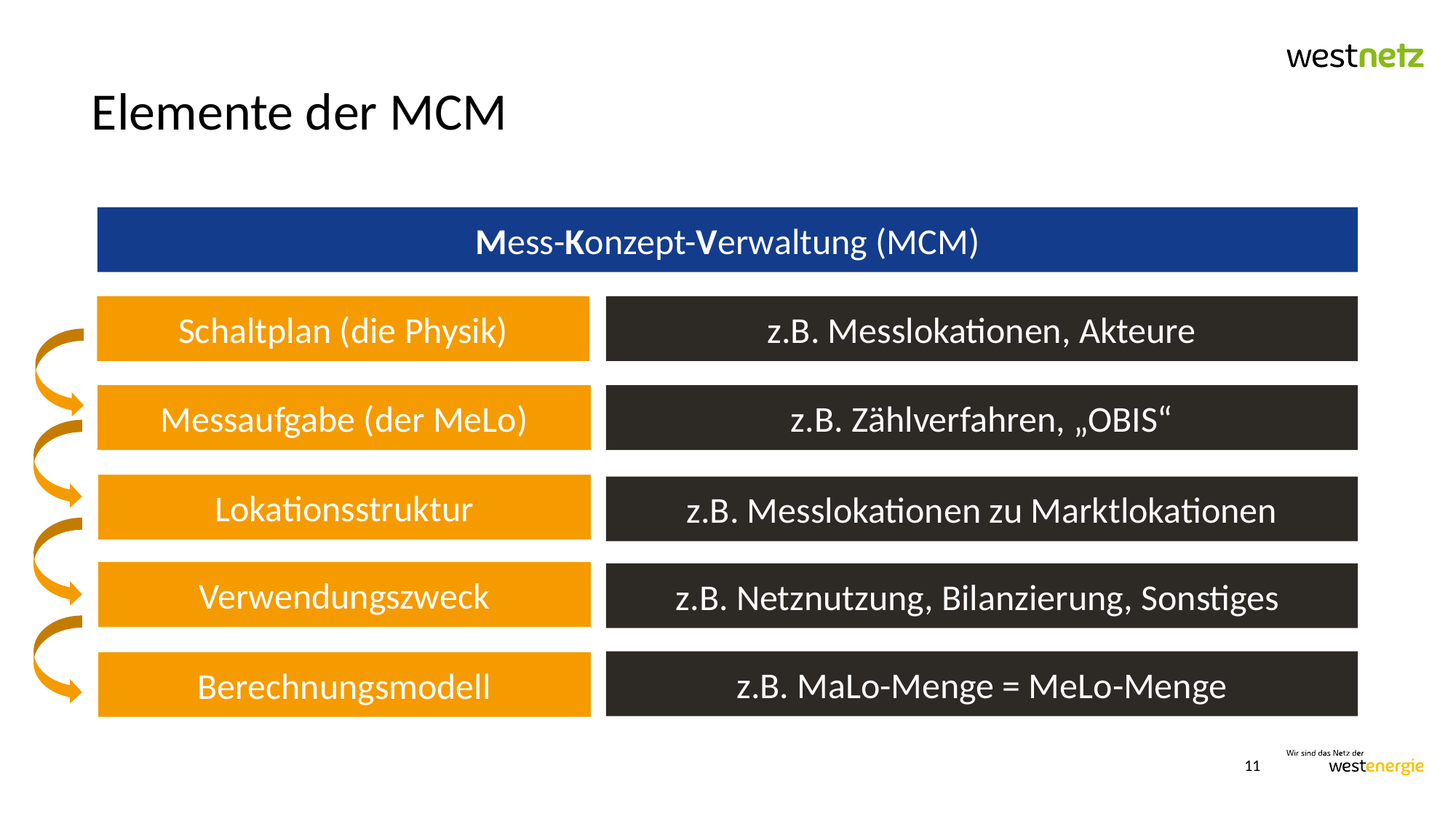

# Elemente der MCM
Mess-Konzept-Verwaltung (MCM)
Schaltplan (die Physik)
z.B. Messlokationen, Akteure

Messaufgabe (der MeLo)
z.B. Zählverfahren, „OBIS“

Lokationsstruktur
z.B. Messlokationen zu Marktlokationen

Verwendungszweck
z.B. Netznutzung, Bilanzierung, Sonstiges

z.B. MaLo-Menge = MeLo-Menge
Berechnungsmodell
11